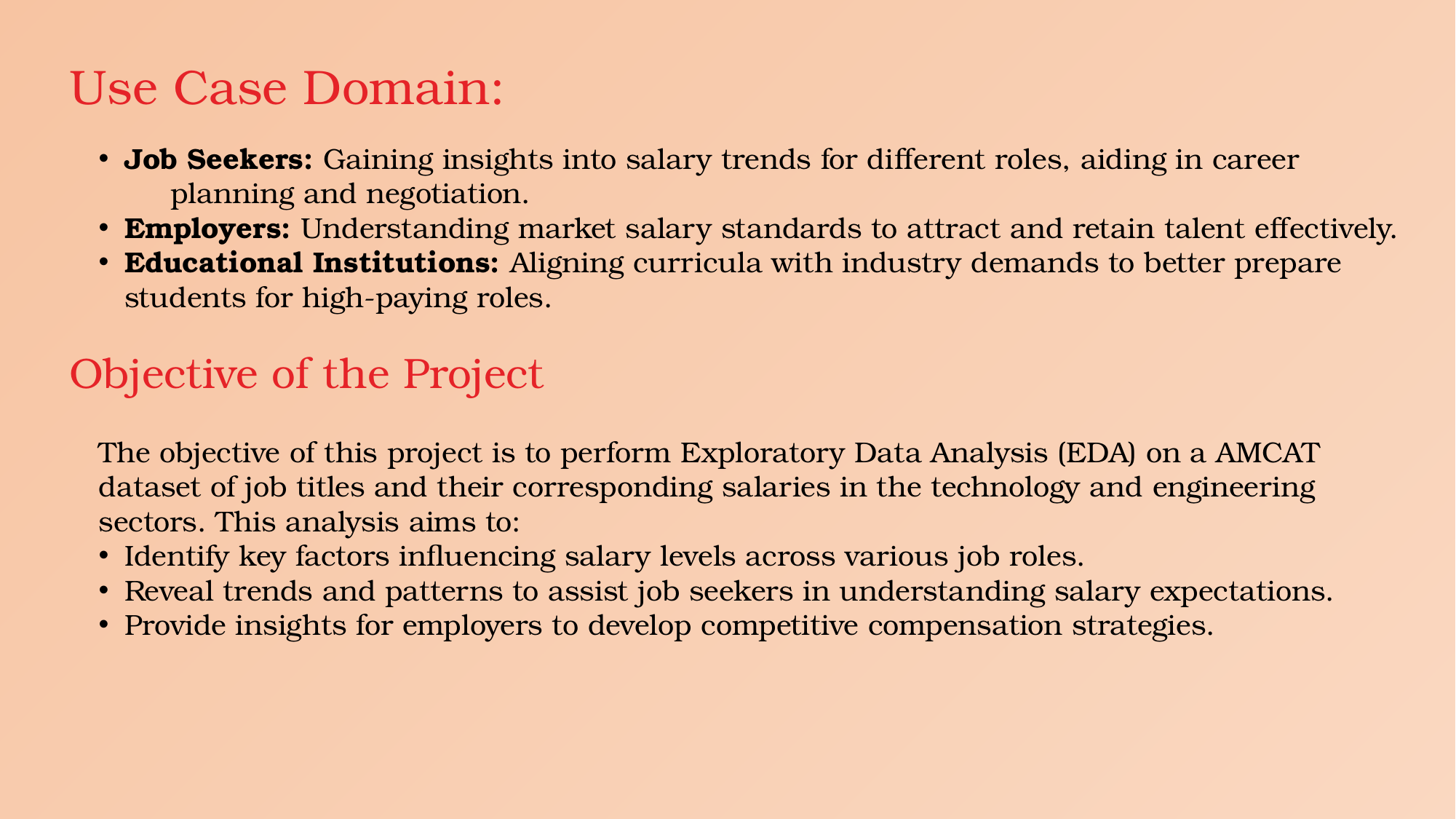

Use Case Domain:
Job Seekers: Gaining insights into salary trends for different roles, aiding in career                  planning and negotiation.
Employers: Understanding market salary standards to attract and retain talent effectively.
Educational Institutions: Aligning curricula with industry demands to better prepare students for high-paying roles.

Objective of the Project

The objective of this project is to perform Exploratory Data Analysis (EDA) on a AMCAT dataset of job titles and their corresponding salaries in the technology and engineering sectors. This analysis aims to:
Identify key factors influencing salary levels across various job roles.
Reveal trends and patterns to assist job seekers in understanding salary expectations.
Provide insights for employers to develop competitive compensation strategies.